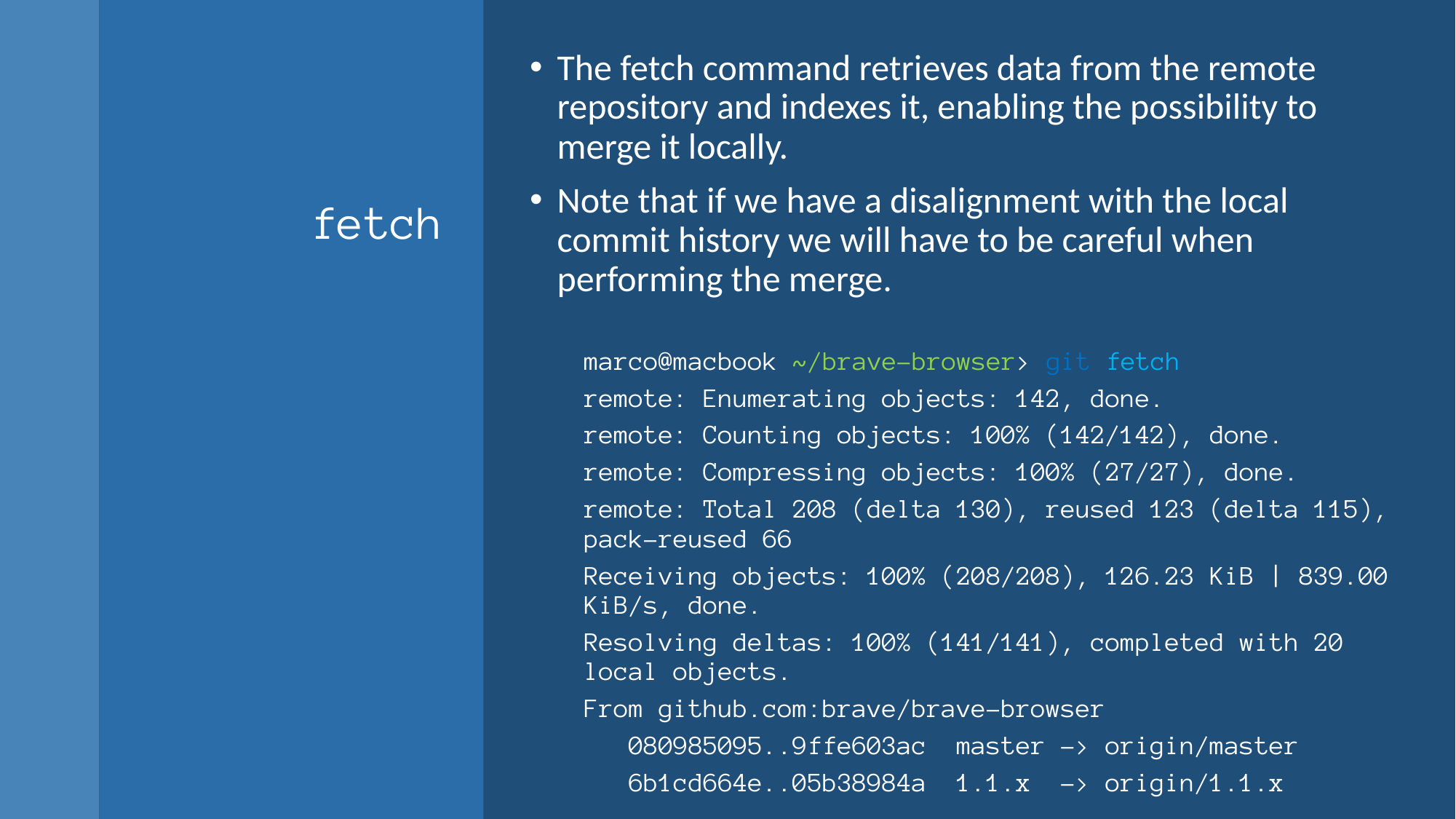

The fetch command retrieves data from the remote repository and indexes it, enabling the possibility to merge it locally.
Note that if we have a disalignment with the local commit history we will have to be careful when performing the merge.

marco@macbook ~/brave-browser> git fetch
remote: Enumerating objects: 142, done.
remote: Counting objects: 100% (142/142), done.
remote: Compressing objects: 100% (27/27), done.
remote: Total 208 (delta 130), reused 123 (delta 115), pack-reused 66
Receiving objects: 100% (208/208), 126.23 KiB | 839.00 KiB/s, done.
Resolving deltas: 100% (141/141), completed with 20 local objects.
From github.com:brave/brave-browser
   080985095..9ffe603ac  master -> origin/master
   6b1cd664e..05b38984a  1.1.x  -> origin/1.1.x
# fetch